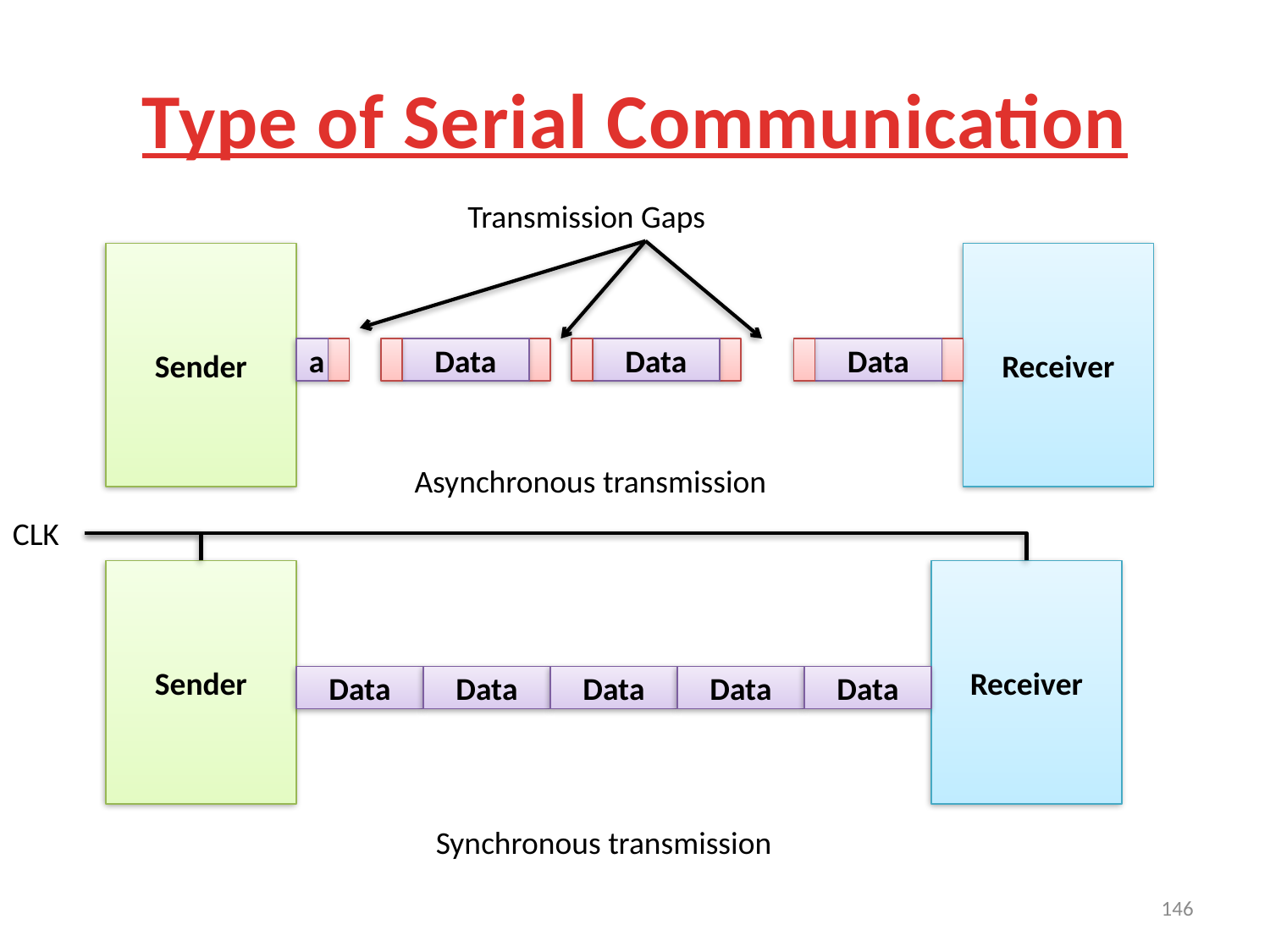

# Type of Serial Communication
Transmission Gaps
Sender
Receiver
a

Data

Data

Data

Asynchronous transmission
CLK
Sender
Receiver
Data
Data
Data
Data
Data
Synchronous transmission
146